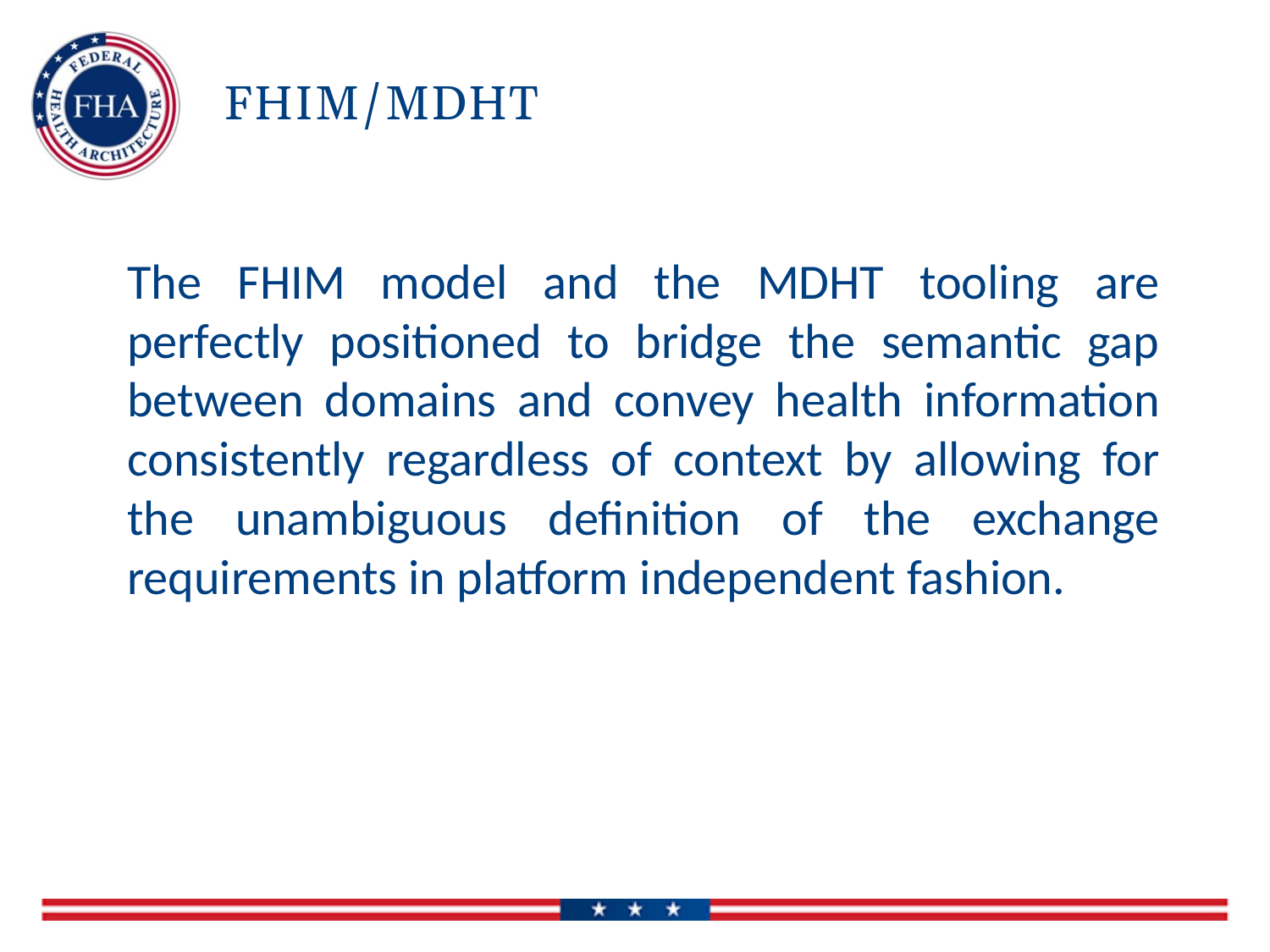

# FHIM/MDHT
The FHIM model and the MDHT tooling are perfectly positioned to bridge the semantic gap between domains and convey health information consistently regardless of context by allowing for the unambiguous definition of the exchange requirements in platform independent fashion.